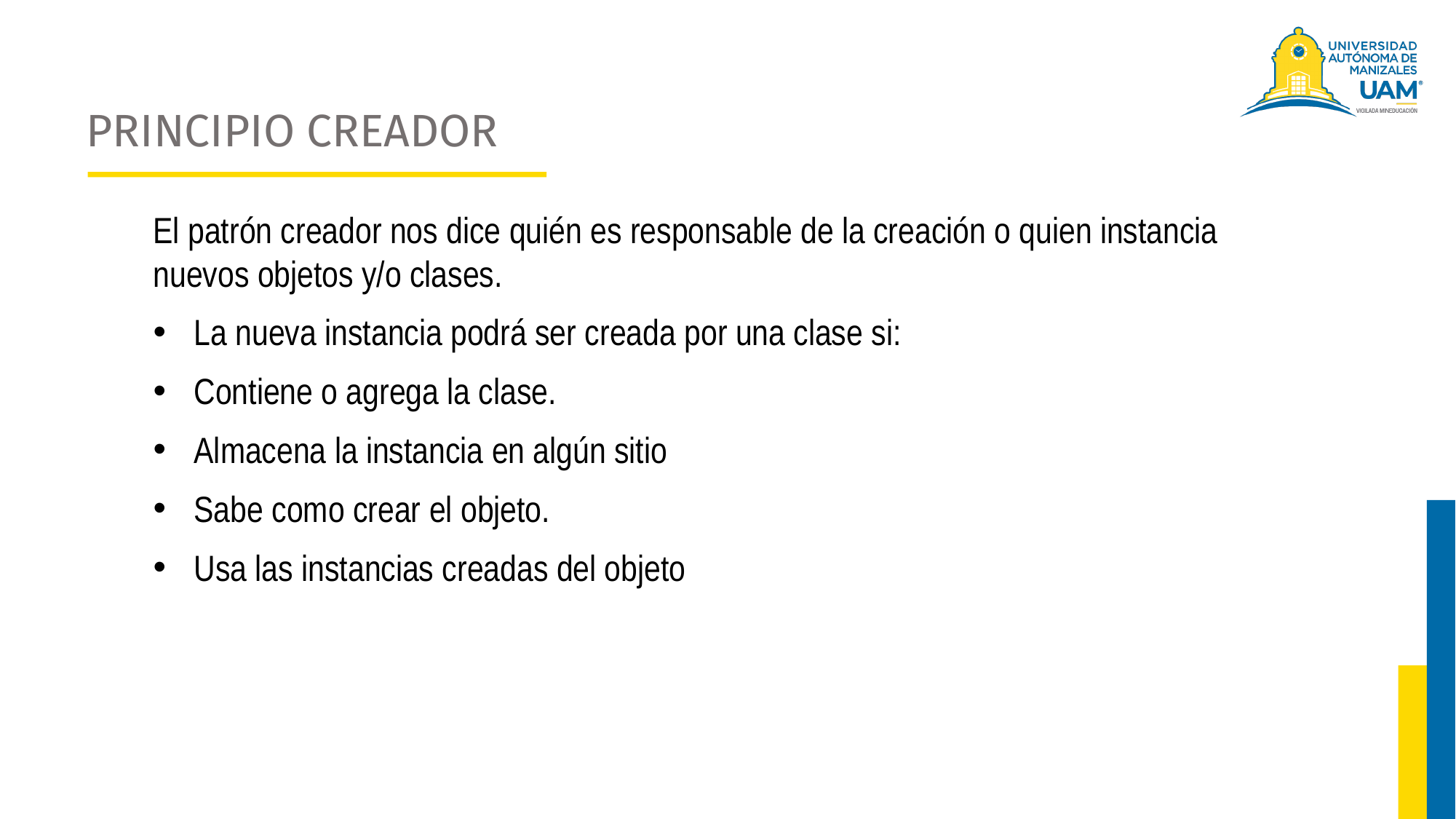

# PRINCIPIO CREADOR

El patrón creador nos dice quién es responsable de la creación o quien instancia nuevos objetos y/o clases.
La nueva instancia podrá ser creada por una clase si:
Contiene o agrega la clase.
Almacena la instancia en algún sitio
Sabe como crear el objeto.
Usa las instancias creadas del objeto